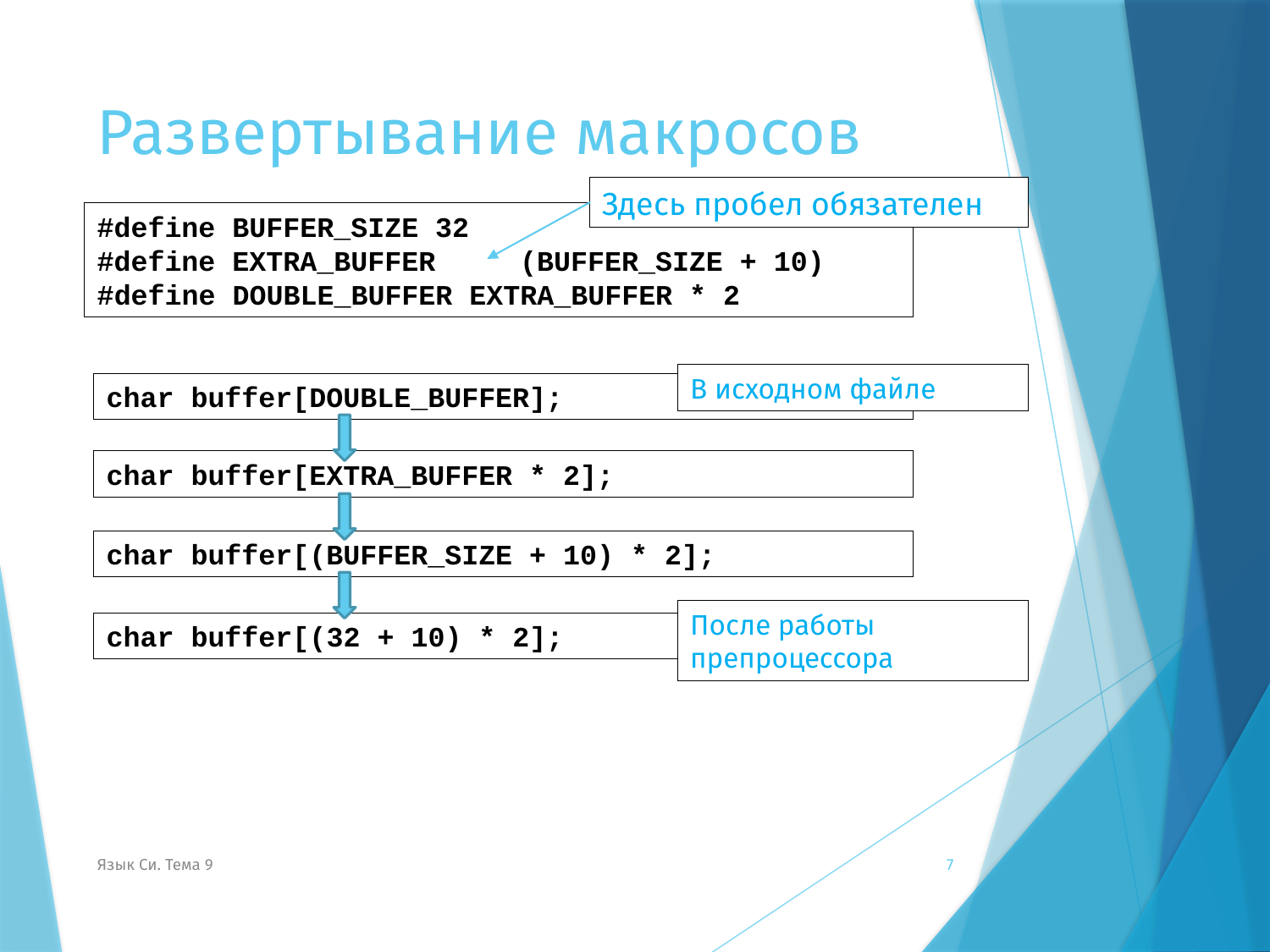

# Развертывание макросов
Здесь пробел обязателен
#define BUFFER_SIZE 32
#define EXTRA_BUFFER     (BUFFER_SIZE + 10)
#define DOUBLE_BUFFER EXTRA_BUFFER * 2
В исходном файле
char buffer[DOUBLE_BUFFER];

char buffer[EXTRA_BUFFER * 2];

char buffer[(BUFFER_SIZE + 10) * 2];

После работы препроцессора
char buffer[(32 + 10) * 2];
Язык Си. Тема 9
7